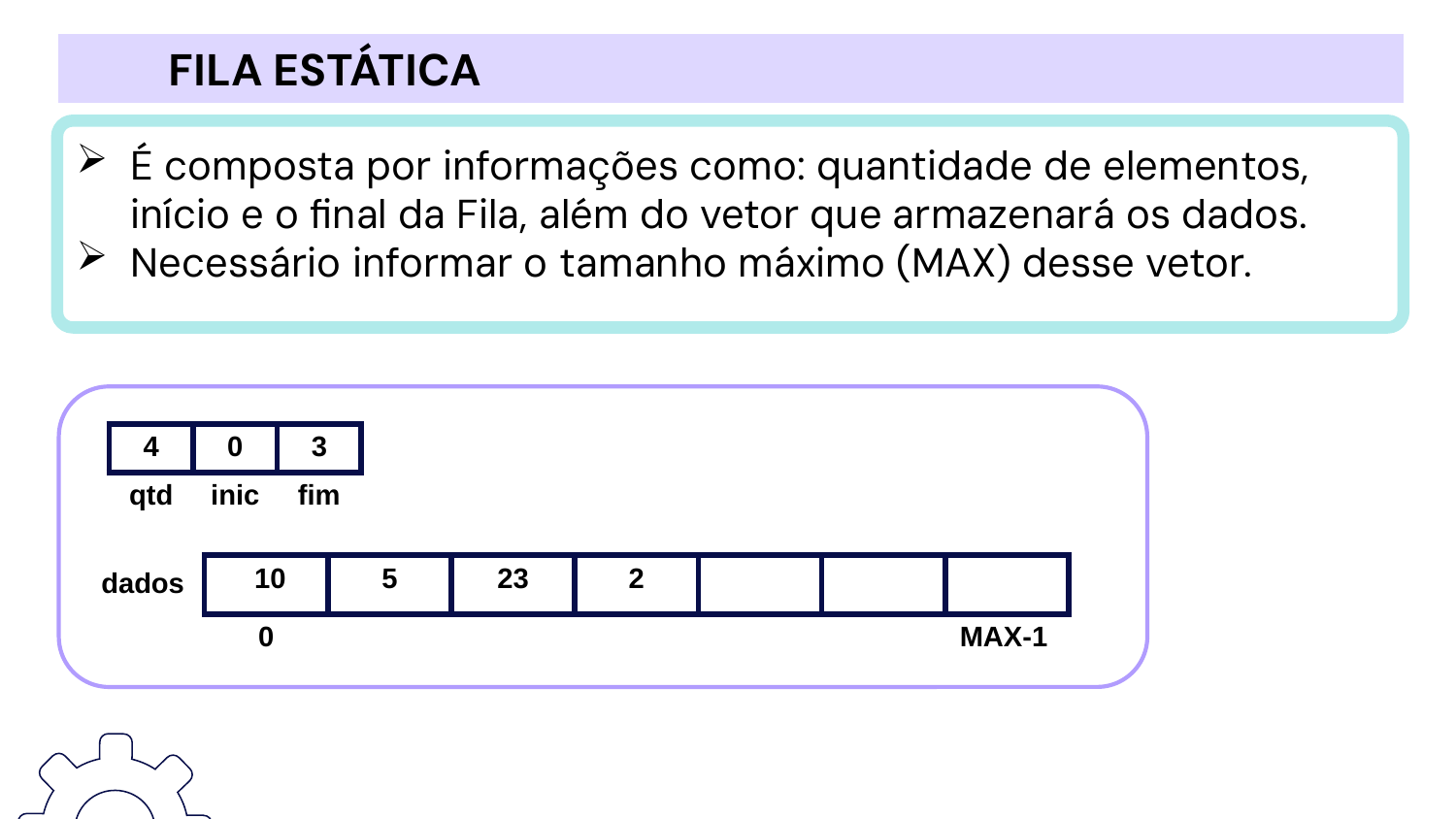

FILA ESTÁTICA
É composta por informações como: quantidade de elementos, início e o final da Fila, além do vetor que armazenará os dados.
Necessário informar o tamanho máximo (MAX) desse vetor.

| 4 | 0 | 3 |
| --- | --- | --- |
| qtd | inic | fim |
| 10 | 5 | 23 | 2 |  |  |  |
| --- | --- | --- | --- | --- | --- | --- |
| 0 |  |  |  |  |  | MAX-1 |
dados